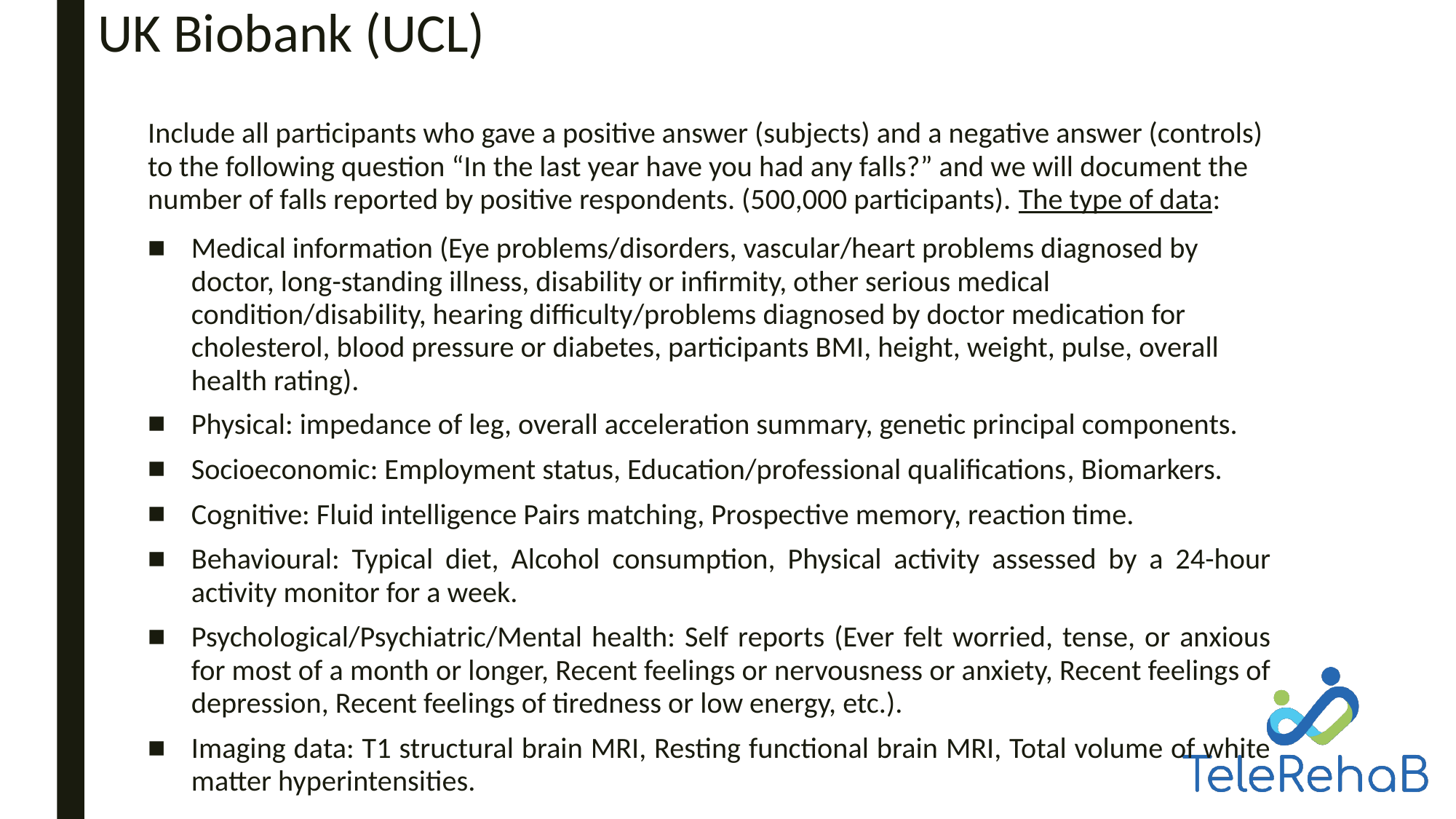

# UK Biobank (UCL)
Include all participants who gave a positive answer (subjects) and a negative answer (controls) to the following question “In the last year have you had any falls?” and we will document the number of falls reported by positive respondents. (500,000 participants). The type of data:
Medical information (Eye problems/disorders, vascular/heart problems diagnosed by doctor, long-standing illness, disability or infirmity, other serious medical condition/disability, hearing difficulty/problems diagnosed by doctor medication for cholesterol, blood pressure or diabetes, participants BMI, height, weight, pulse, overall health rating).
Physical: impedance of leg, overall acceleration summary, genetic principal components.
Socioeconomic: Employment status, Education/professional qualifications, Biomarkers.
Cognitive: Fluid intelligence Pairs matching, Prospective memory, reaction time.
Behavioural: Typical diet, Alcohol consumption, Physical activity assessed by a 24-hour activity monitor for a week.
Psychological/Psychiatric/Mental health: Self reports (Ever felt worried, tense, or anxious for most of a month or longer, Recent feelings or nervousness or anxiety, Recent feelings of depression, Recent feelings of tiredness or low energy, etc.).
Imaging data: T1 structural brain MRI, Resting functional brain MRI, Total volume of white matter hyperintensities.